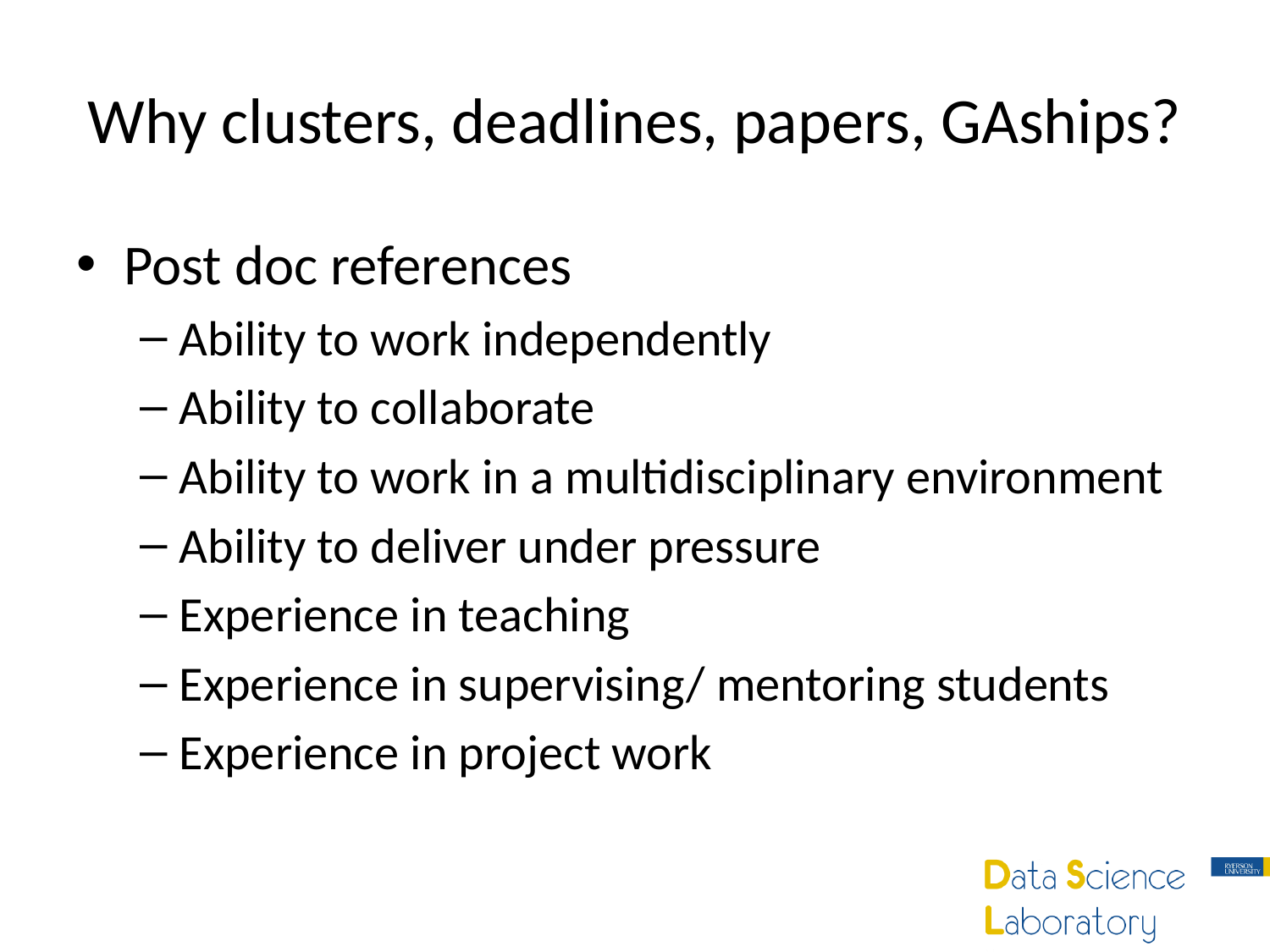

# Why clusters, deadlines, papers, GAships?
Post doc references
Ability to work independently
Ability to collaborate
Ability to work in a multidisciplinary environment
Ability to deliver under pressure
Experience in teaching
Experience in supervising/ mentoring students
Experience in project work